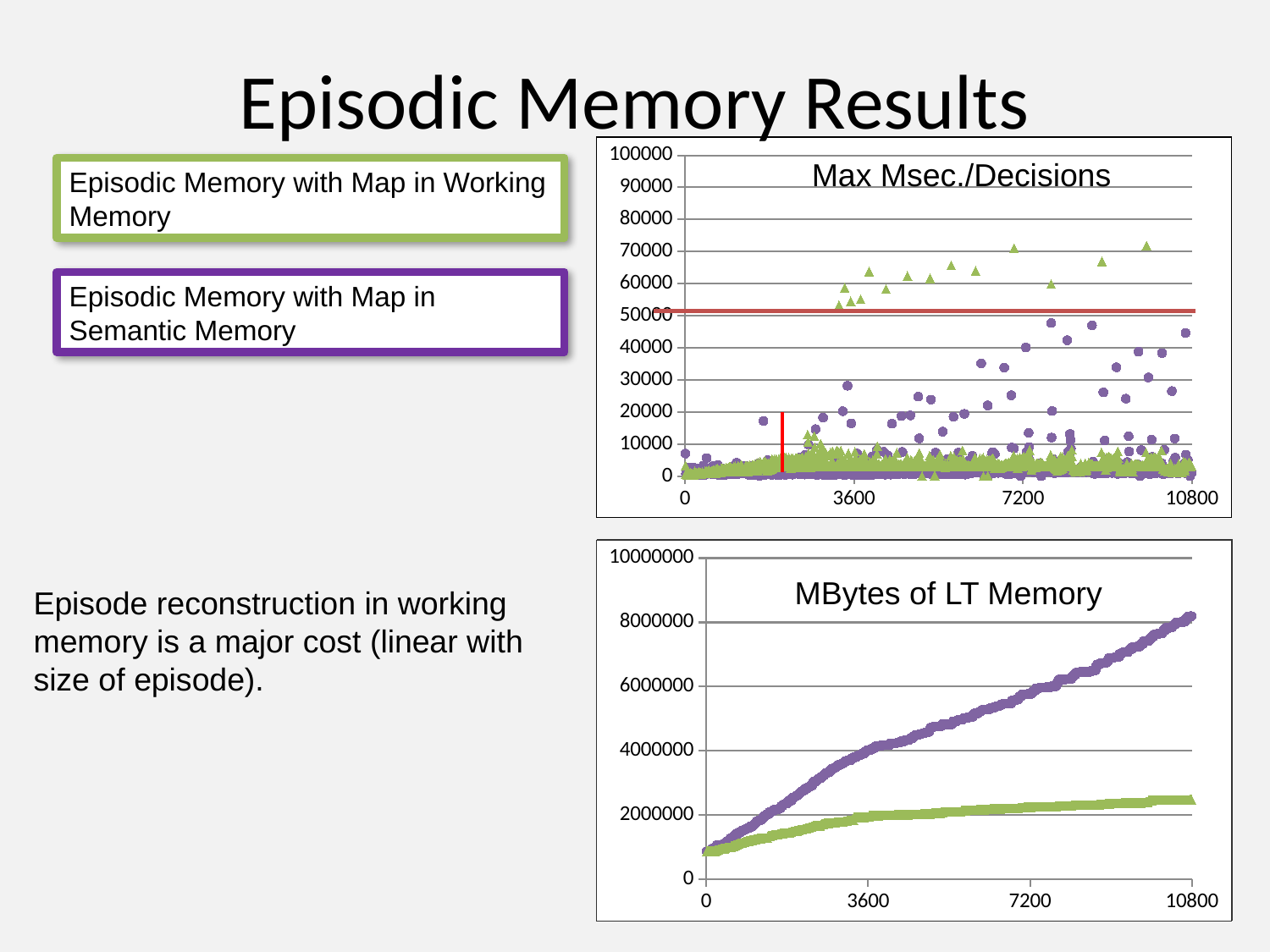

# Episodic Memory Results

### Chart

| Category | max dc time value |
|---|---|

### Chart

| Category | max dc time value | max dc time value |
|---|---|---|
Max Msec./Decisions
Episodic Memory with Map in Working Memory
Episodic Memory with Map in Semantic Memory

### Chart

| Category | epmem bytes |
|---|---|

### Chart

| Category | epmem bytes | epmem bytes |
|---|---|---|
MBytes of LT Memory
Episode reconstruction in working memory is a major cost (linear with size of episode).